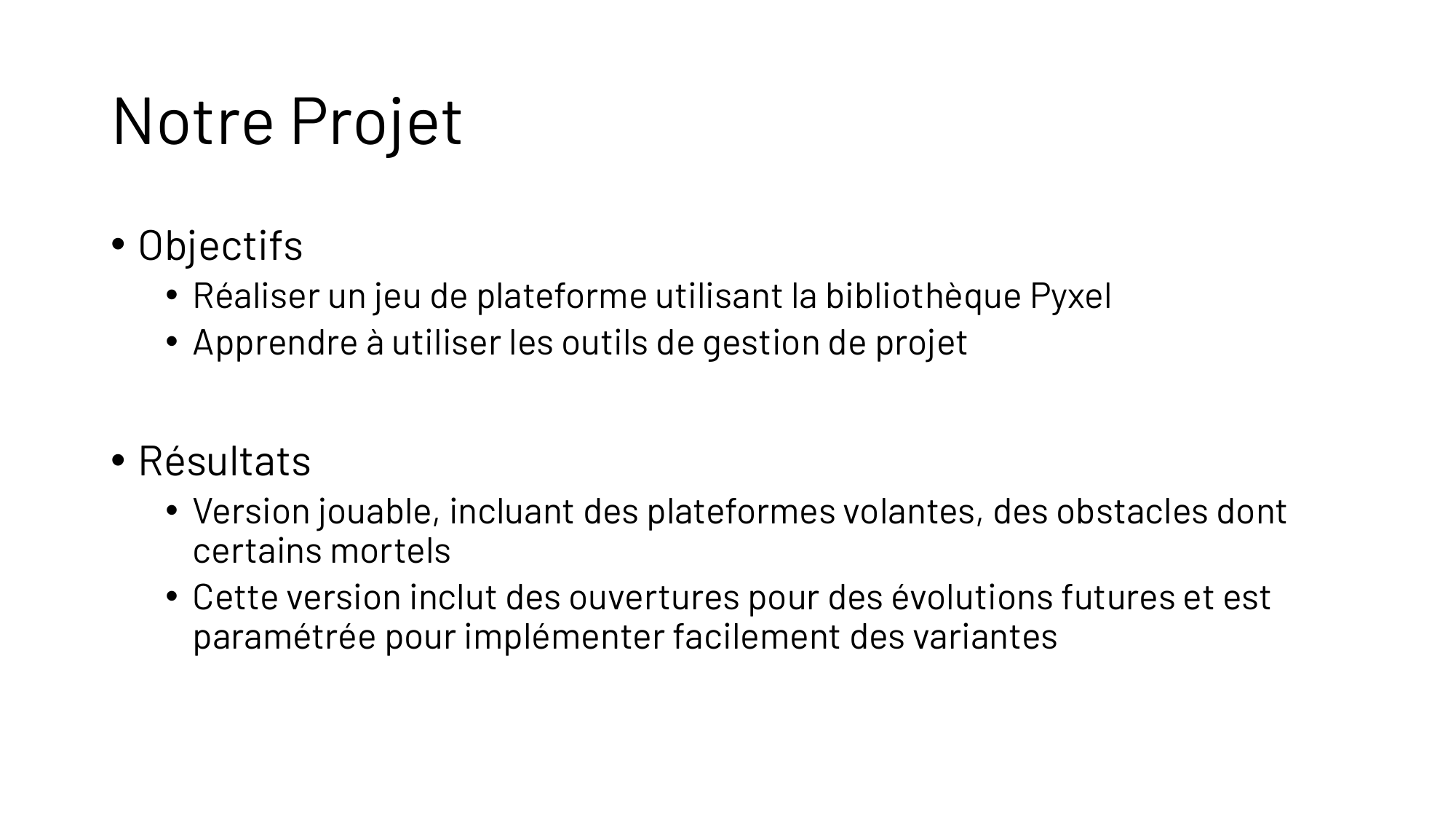

# Notre Projet
Objectifs
Réaliser un jeu de plateforme utilisant la bibliothèque Pyxel
Apprendre à utiliser les outils de gestion de projet

Résultats
Version jouable, incluant des plateformes volantes, des obstacles dont certains mortels
Cette version inclut des ouvertures pour des évolutions futures et est paramétrée pour implémenter facilement des variantes